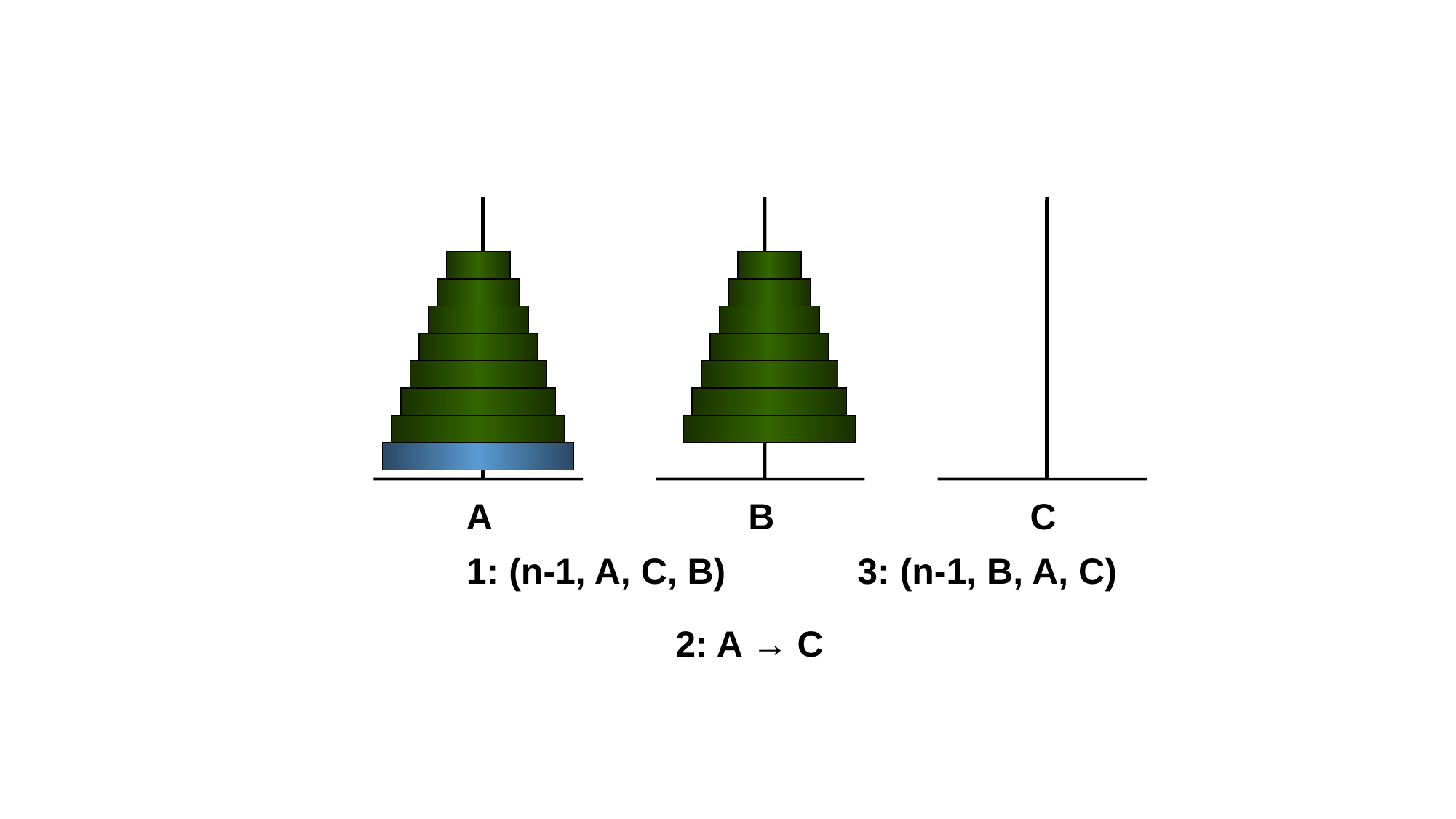

A
B
C
1: (n-1, A, C, B)
3: (n-1, B, A, C)
2: A → C